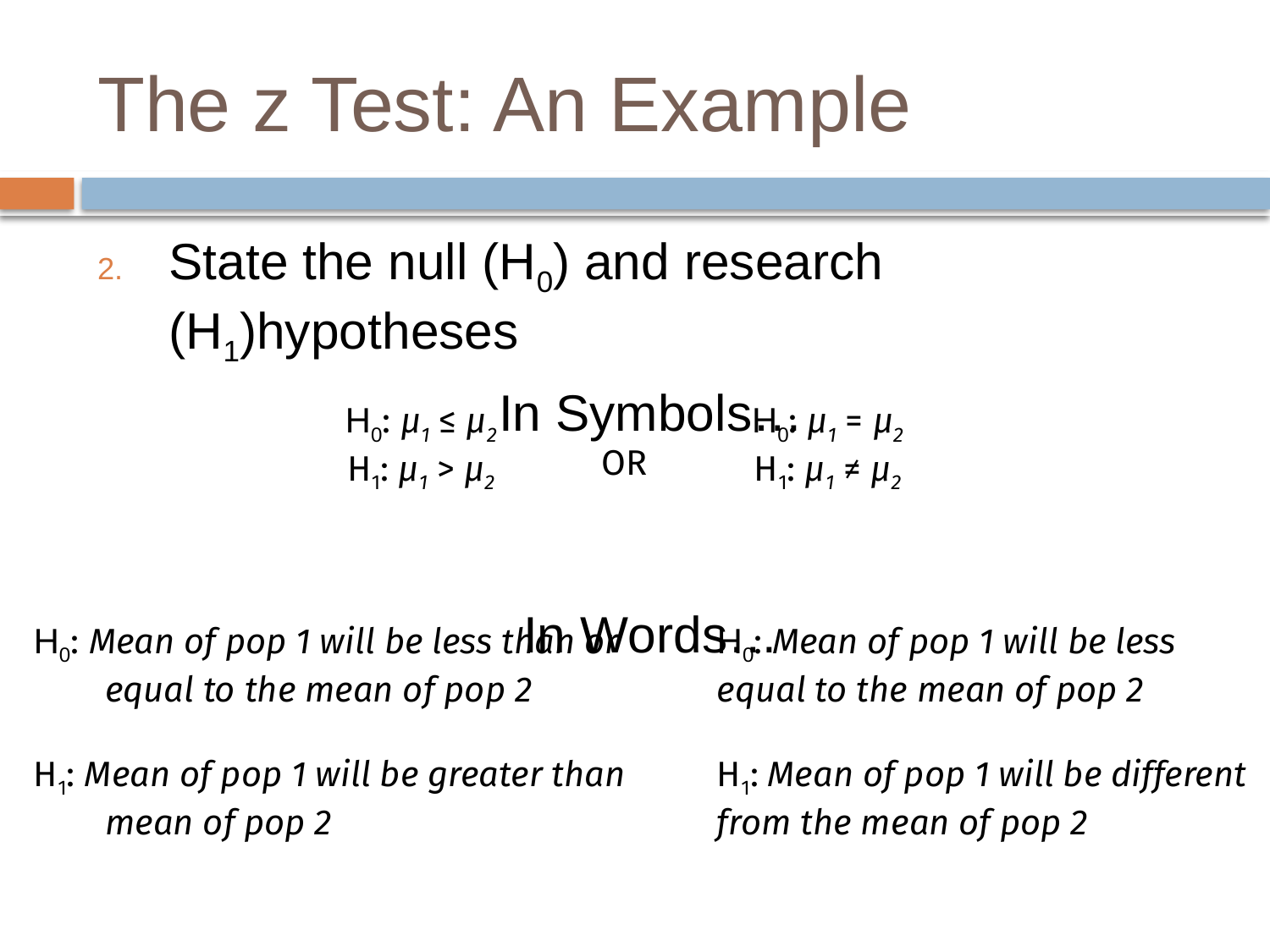

# The z Test: An Example
State the null (H0) and research (H1)hypotheses
In Symbols…

In Words…
H0: μ1 ≤ μ2
H1: μ1 > μ2

OR

H0: μ1 = μ2
H1: μ1 ≠ μ2
H0: Mean of pop 1 will be less than or equal to the mean of pop 2

H1: Mean of pop 1 will be greater than mean of pop 2

	H0: Mean of pop 1 will be less equal to the mean of pop 2

	H1: Mean of pop 1 will be different from the mean of pop 2